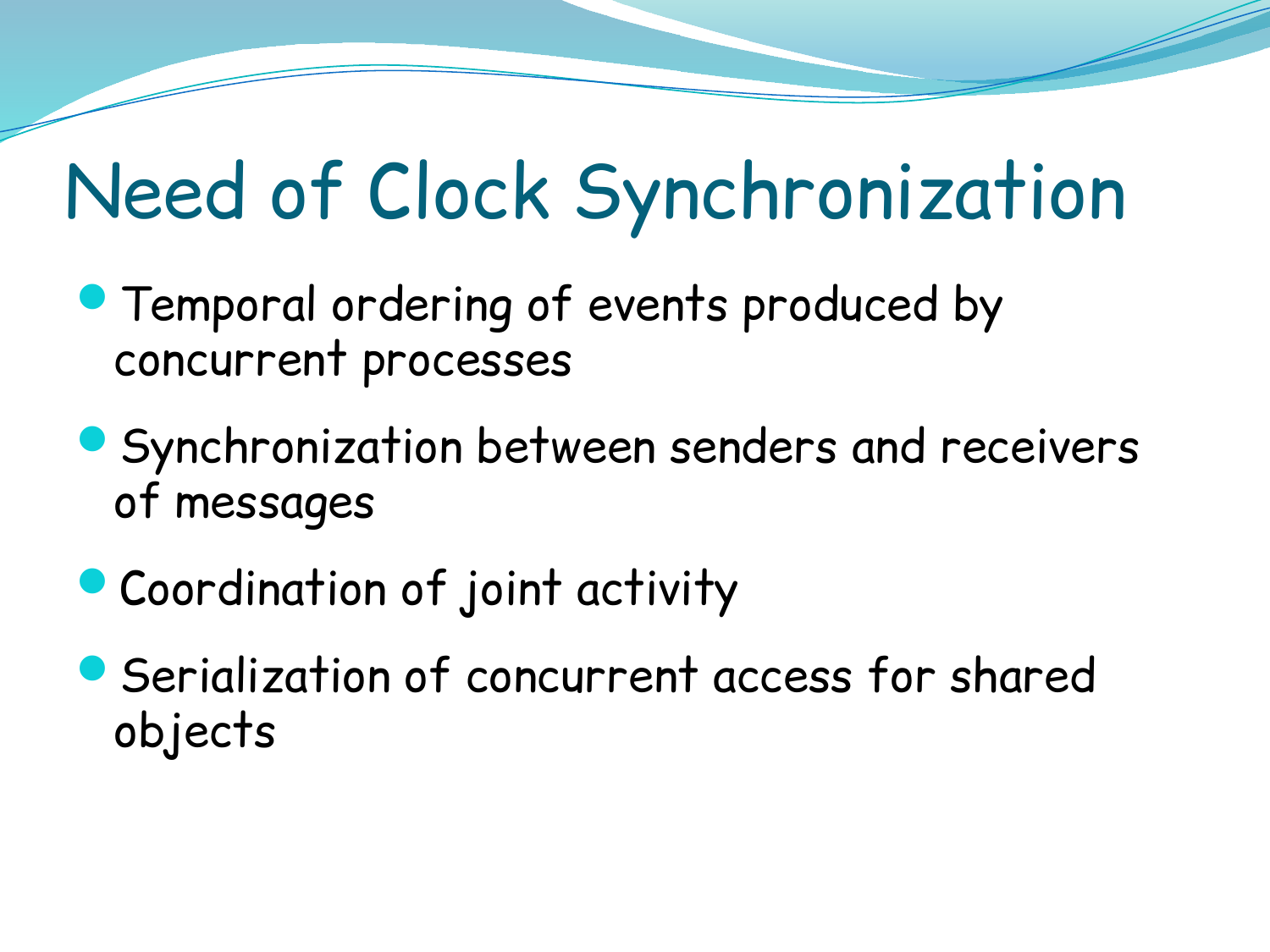

# Need of Clock Synchronization
Temporal ordering of events produced by concurrent processes
Synchronization between senders and receivers of messages
Coordination of joint activity
Serialization of concurrent access for shared objects